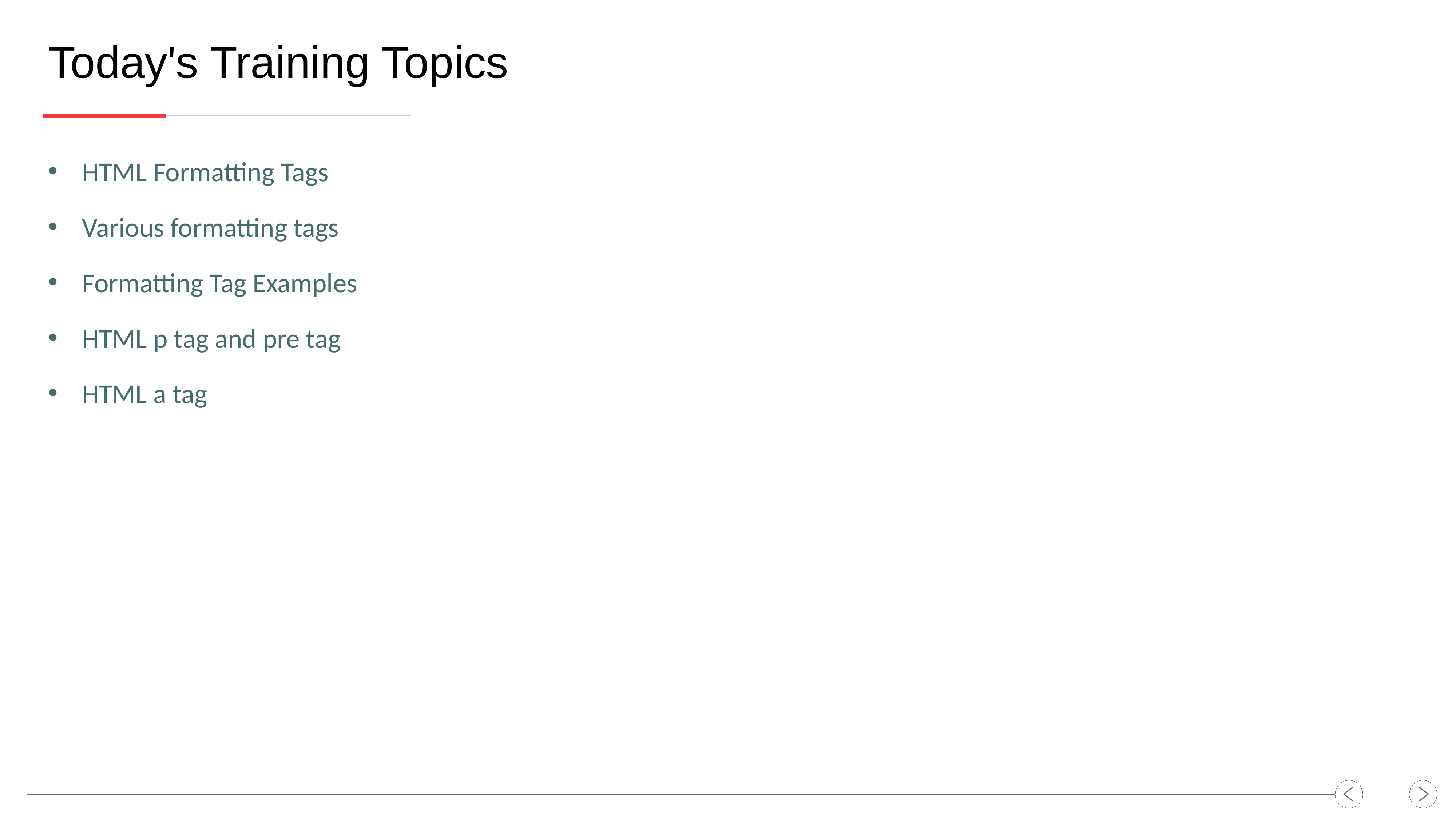

Today's Training Topics
HTML Formatting Tags
Various formatting tags
Formatting Tag Examples
HTML p tag and pre tag
HTML a tag